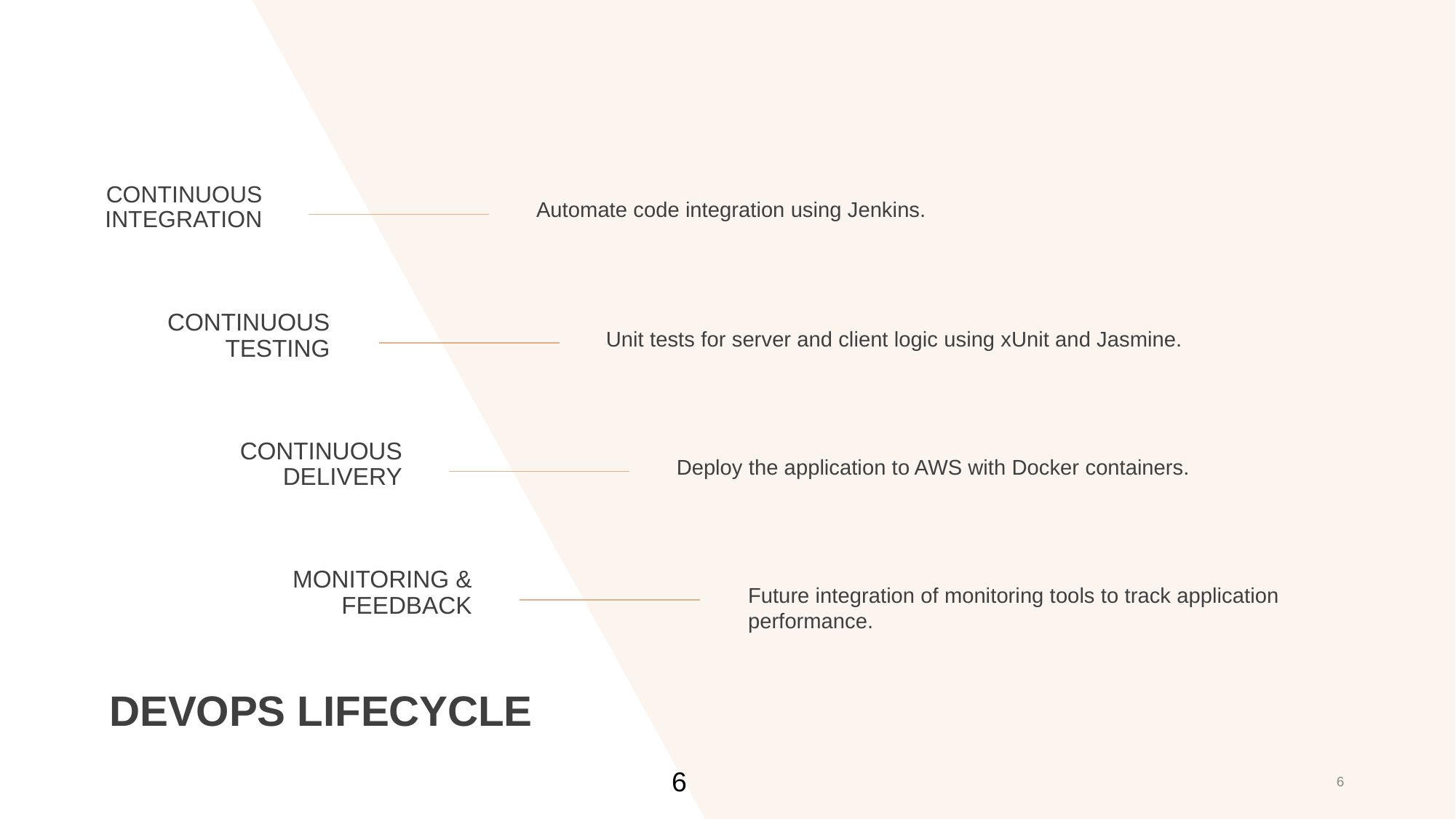

CONTINUOUS INTEGRATION
Automate code integration using Jenkins.

CONTINUOUS TESTING
Unit tests for server and client logic using xUnit and Jasmine.

CONTINUOUS DELIVERY
Deploy the application to AWS with Docker containers.

MONITORING & FEEDBACK
Future integration of monitoring tools to track application performance.
# DEVOPS LIFECYCLE
6
6